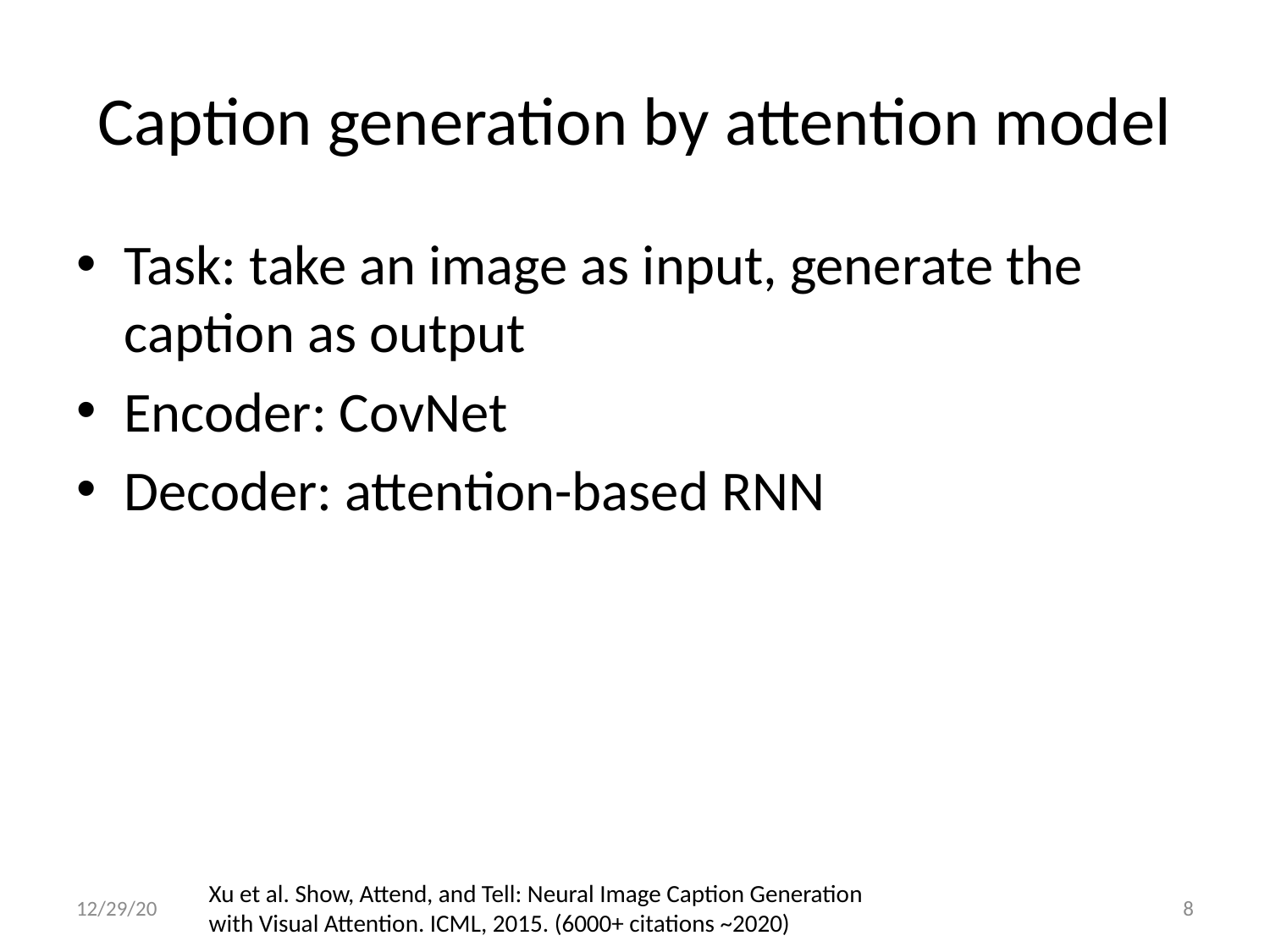

# Caption generation by attention model
Task: take an image as input, generate the caption as output
Encoder: CovNet
Decoder: attention-based RNN
Xu et al. Show, Attend, and Tell: Neural Image Caption Generation with Visual Attention. ICML, 2015. (6000+ citations ~2020)
12/29/20
8